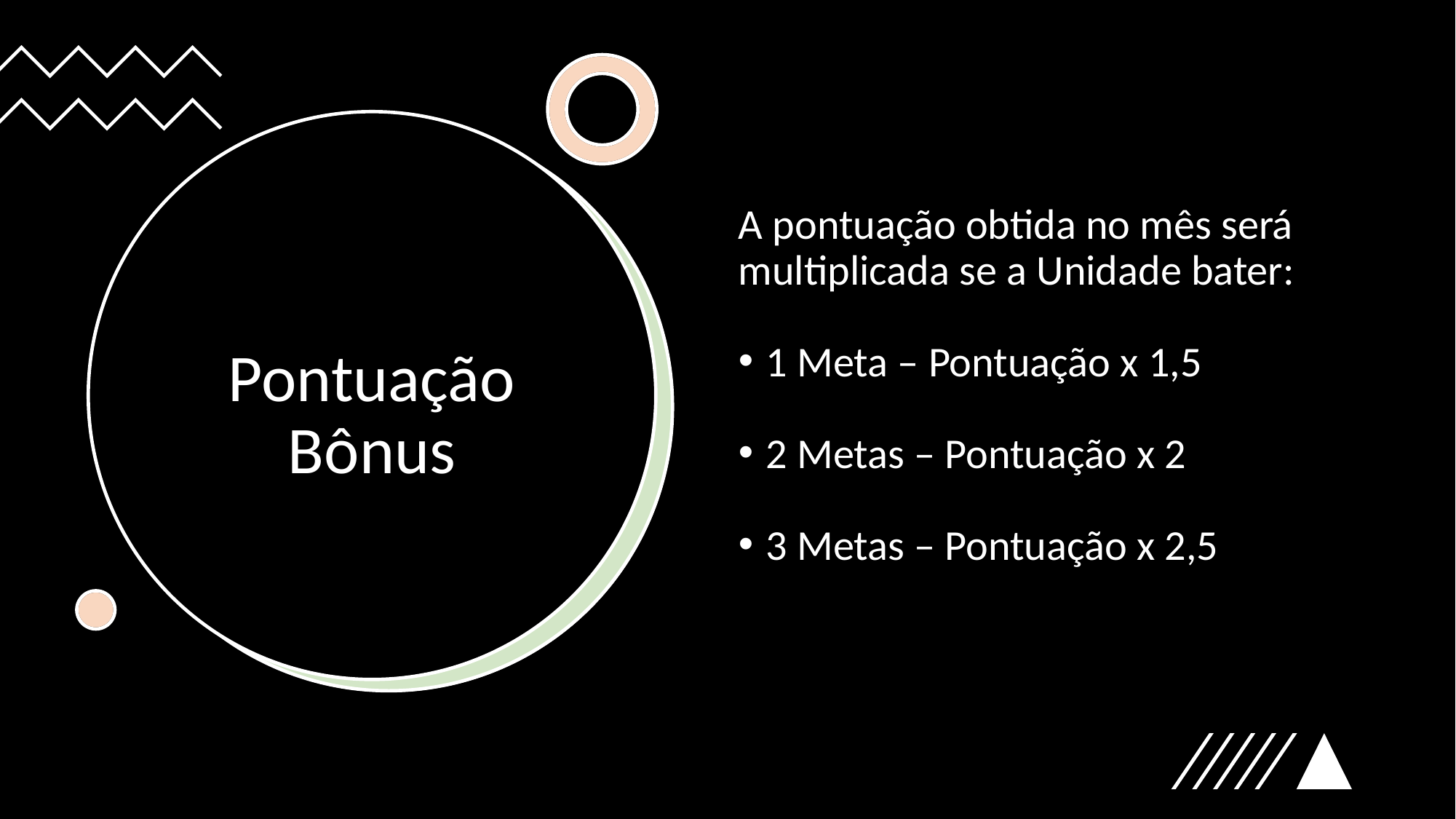

A pontuação obtida no mês será multiplicada se a Unidade bater:
1 Meta – Pontuação x 1,5
2 Metas – Pontuação x 2
3 Metas – Pontuação x 2,5
# Pontuação Bônus